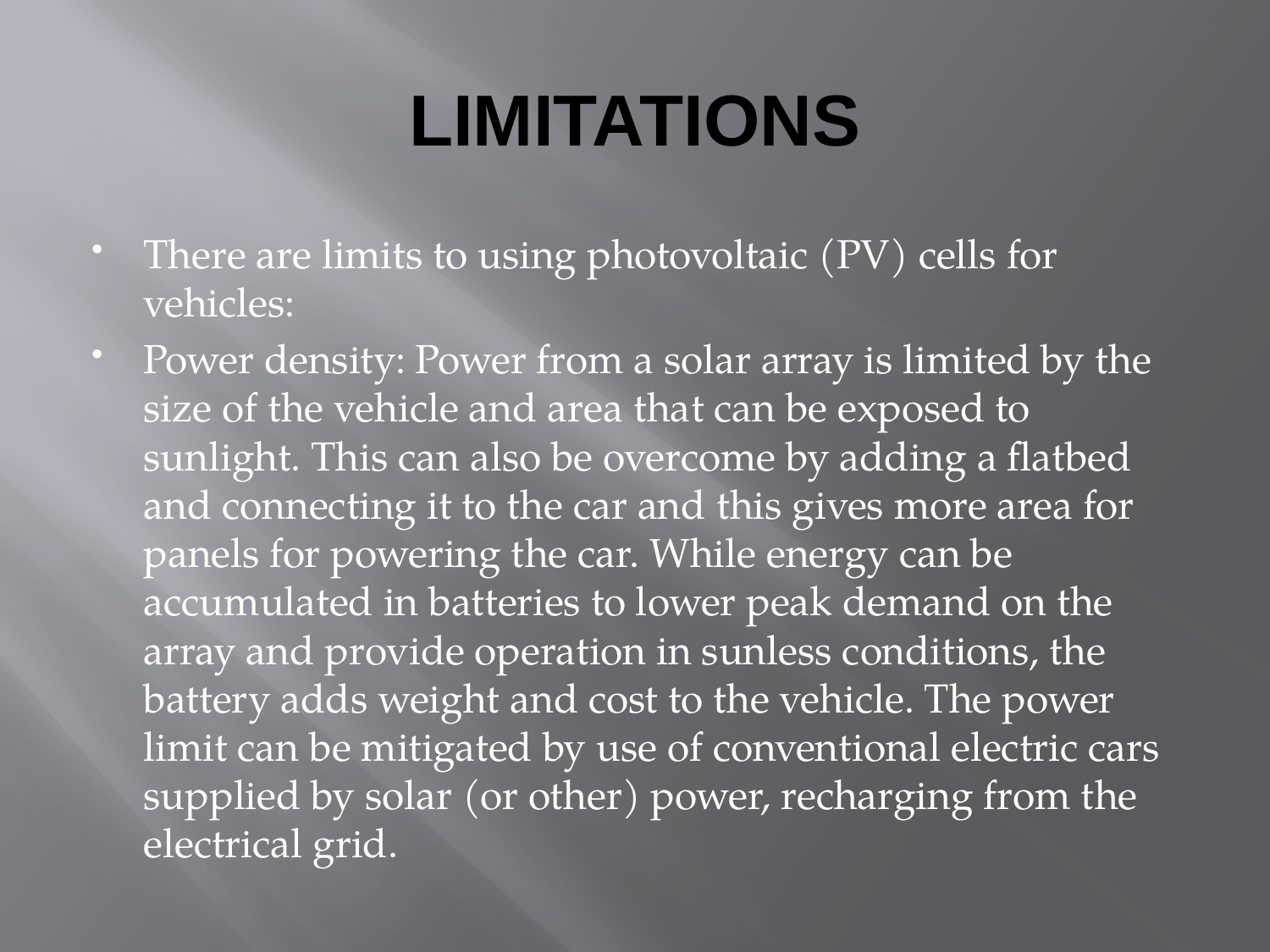

# LIMITATIONS
There are limits to using photovoltaic (PV) cells for vehicles:
Power density: Power from a solar array is limited by the size of the vehicle and area that can be exposed to sunlight. This can also be overcome by adding a flatbed and connecting it to the car and this gives more area for panels for powering the car. While energy can be accumulated in batteries to lower peak demand on the array and provide operation in sunless conditions, the battery adds weight and cost to the vehicle. The power limit can be mitigated by use of conventional electric cars supplied by solar (or other) power, recharging from the electrical grid.